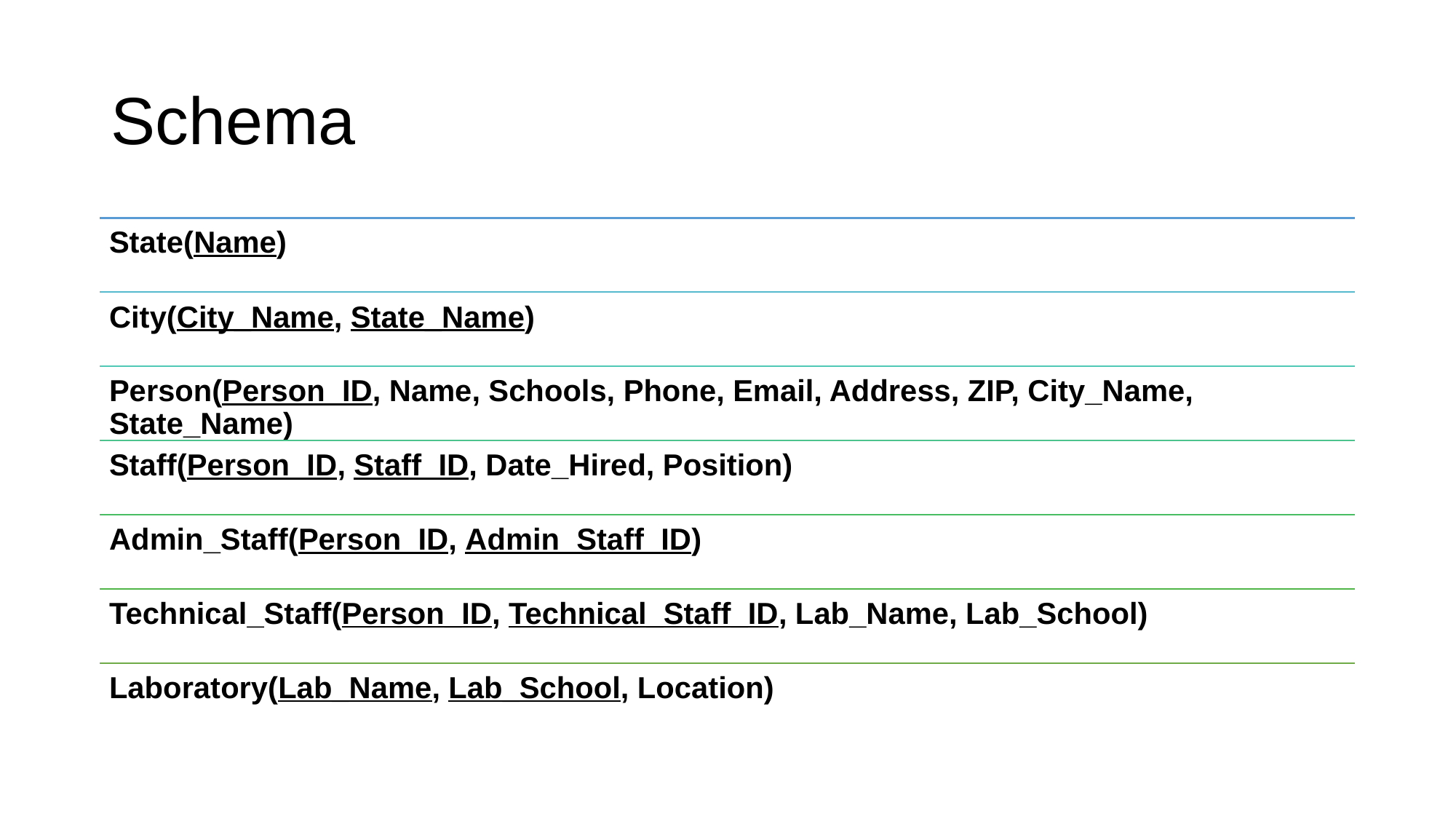

# Schema

State(Name)

City(City_Name, State_Name)

Person(Person_ID, Name, Schools, Phone, Email, Address, ZIP, City_Name, State_Name)

Staff(Person_ID, Staff_ID, Date_Hired, Position)

Admin_Staff(Person_ID, Admin_Staff_ID)

Technical_Staff(Person_ID, Technical_Staff_ID, Lab_Name, Lab_School)

Laboratory(Lab_Name, Lab_School, Location)